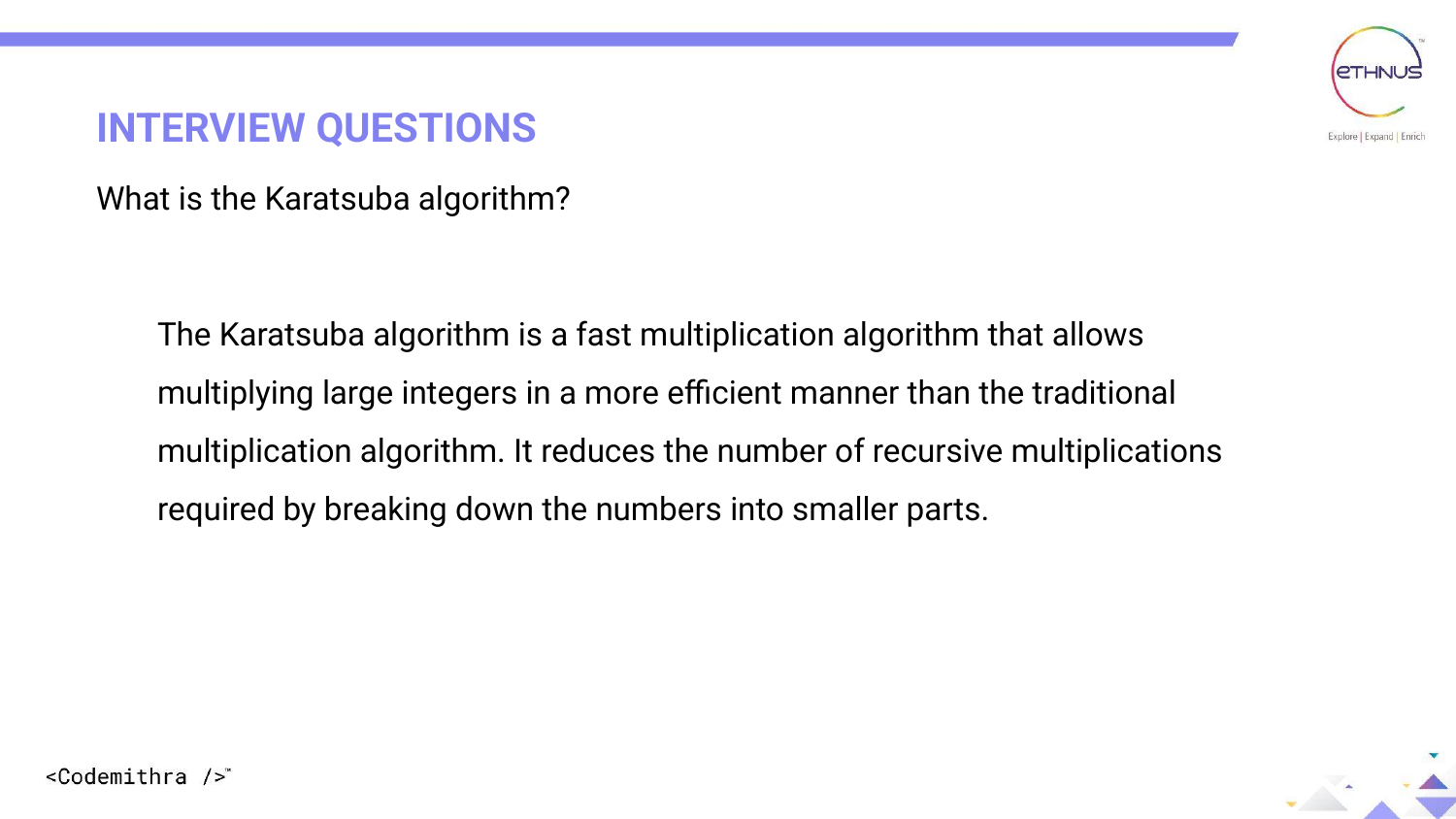

INTERVIEW QUESTIONS

What is the Karatsuba algorithm?
The Karatsuba algorithm is a fast multiplication algorithm that allows multiplying large integers in a more efficient manner than the traditional multiplication algorithm. It reduces the number of recursive multiplications required by breaking down the numbers into smaller parts.